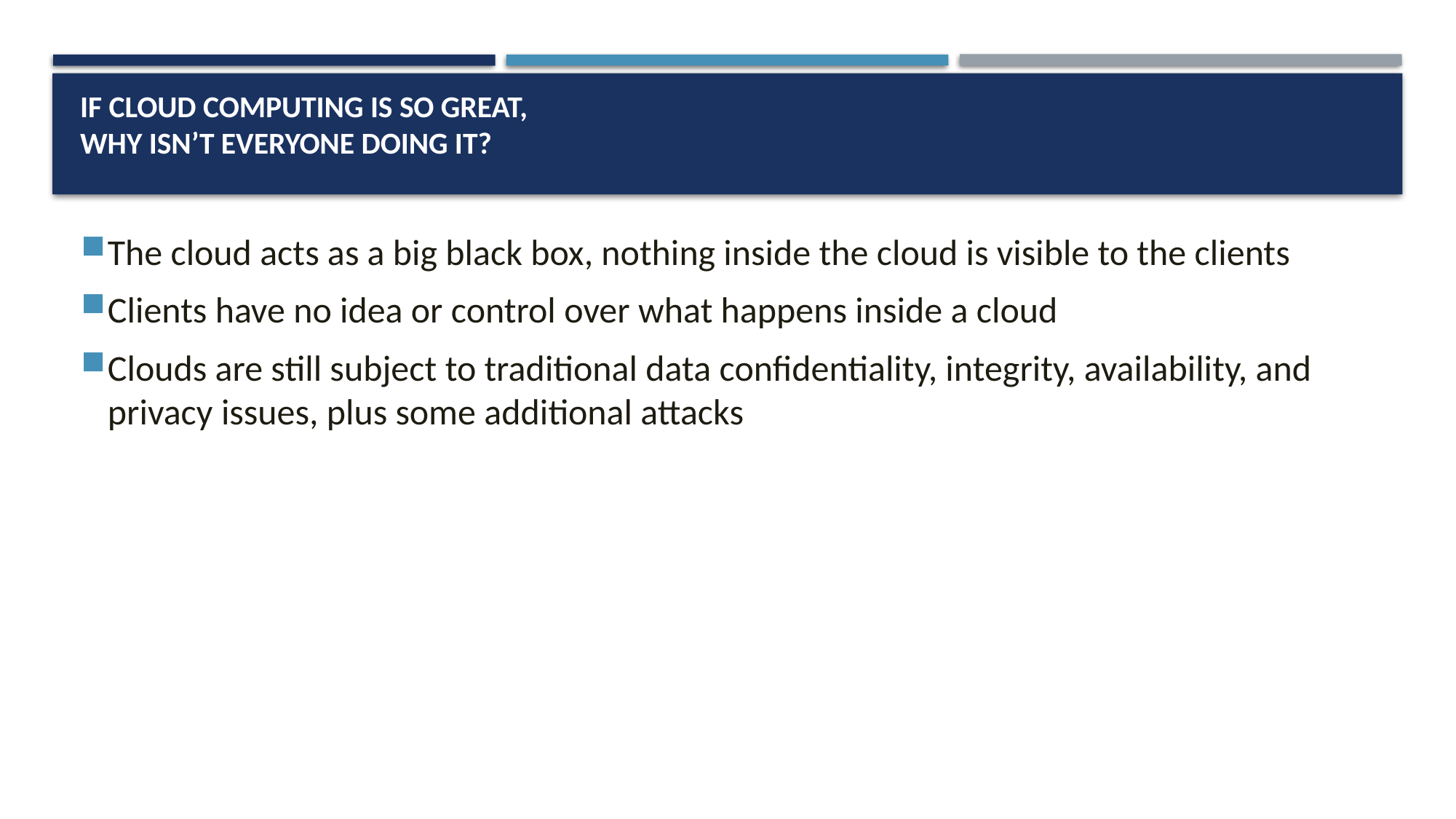

# If cloud computing is so great, why isn’t everyone doing it?
The cloud acts as a big black box, nothing inside the cloud is visible to the clients
Clients have no idea or control over what happens inside a cloud
Clouds are still subject to traditional data confidentiality, integrity, availability, and privacy issues, plus some additional attacks